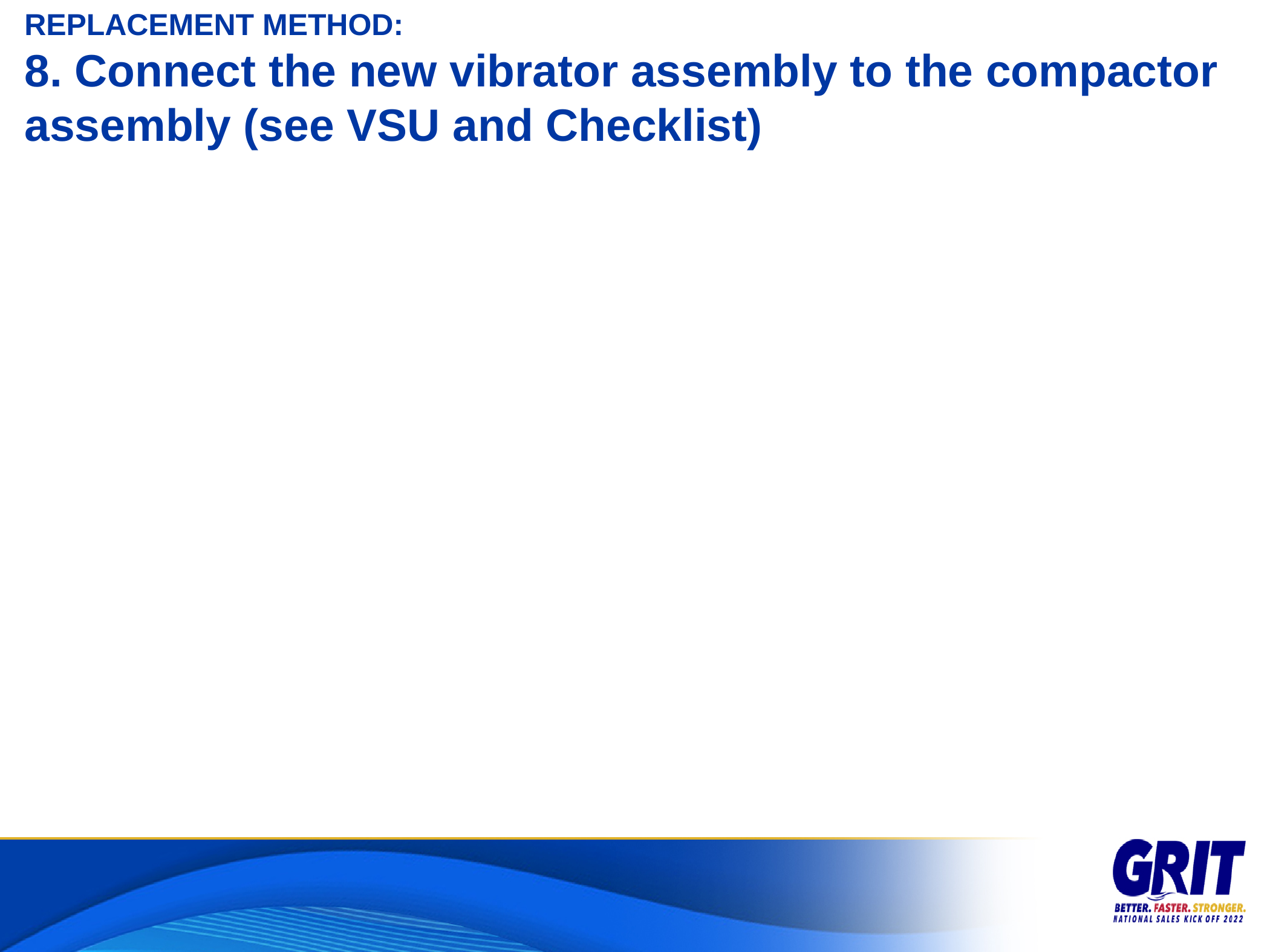

REPLACEMENT METHOD:
8. Connect the new vibrator assembly to the compactor assembly (see VSU and Checklist)
10